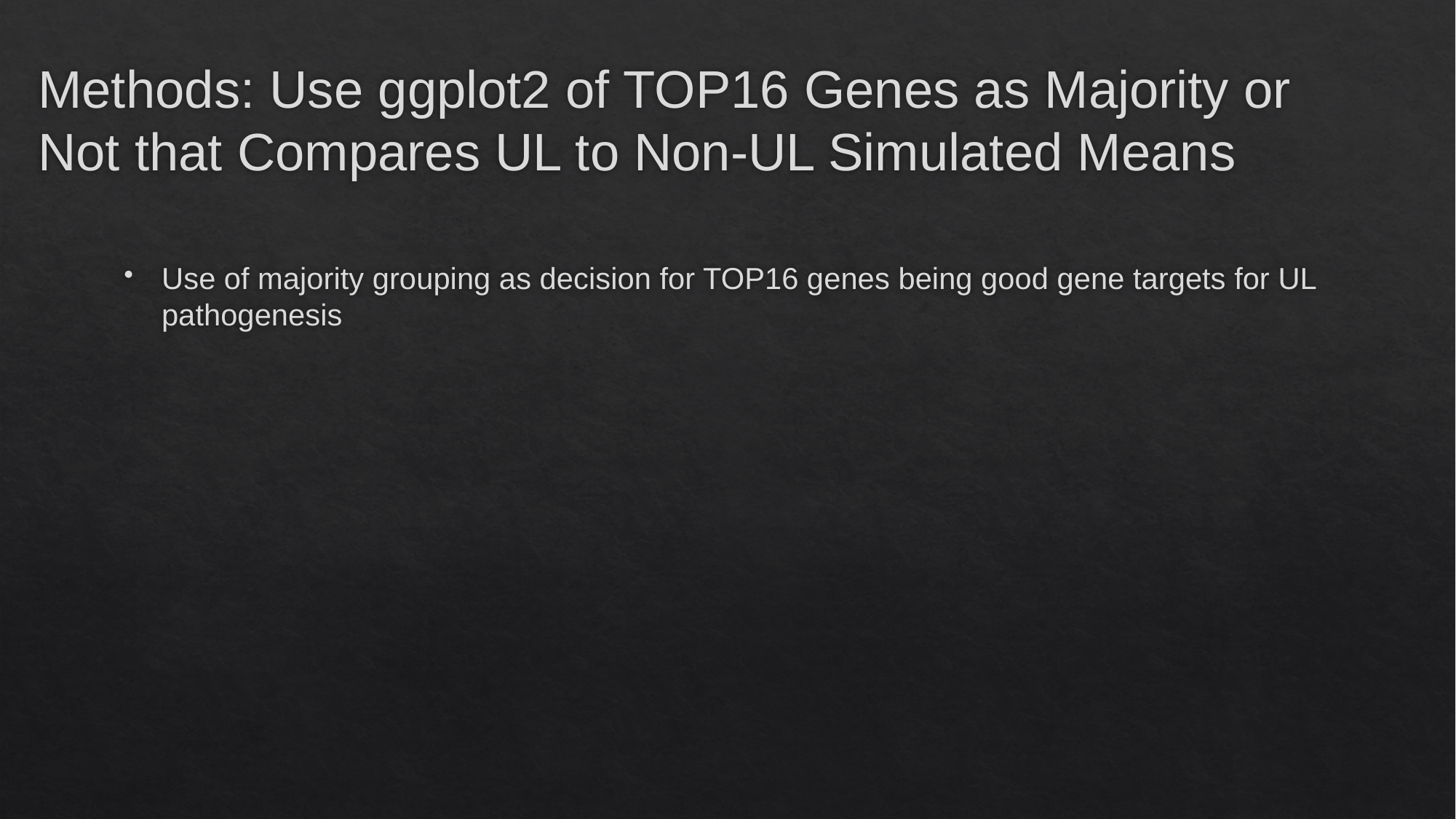

# Methods: Use ggplot2 of TOP16 Genes as Majority or Not that Compares UL to Non-UL Simulated Means
Use of majority grouping as decision for TOP16 genes being good gene targets for UL pathogenesis